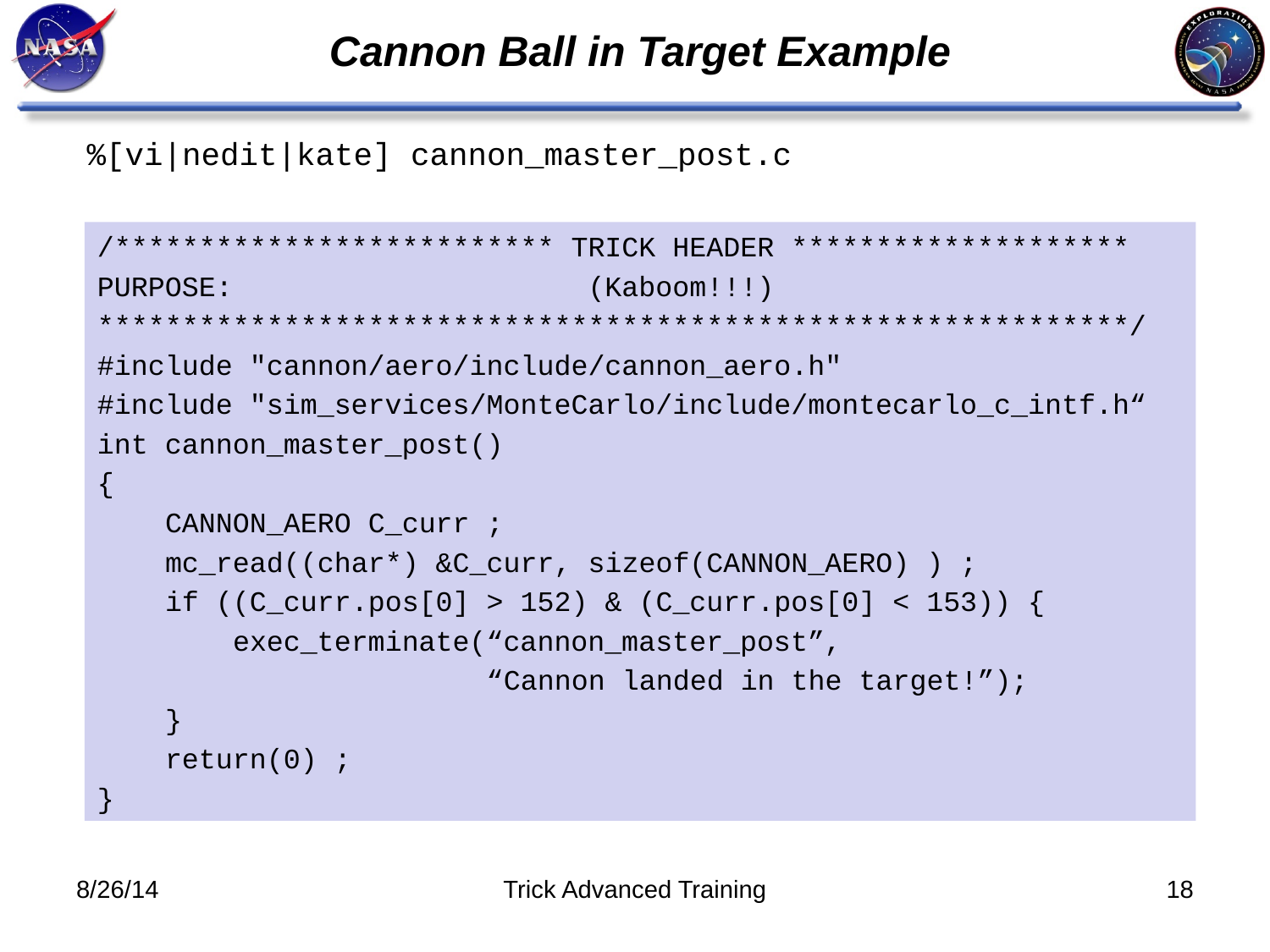

# Cannon Ball in Target Example
%[vi|nedit|kate] cannon_master_post.c
/************************** TRICK HEADER ********************
PURPOSE:                     (Kaboom!!!)
*************************************************************/
#include "cannon/aero/include/cannon_aero.h"
#include "sim_services/MonteCarlo/include/montecarlo_c_intf.h“
int cannon_master_post()
{
    CANNON_AERO C_curr ;
    mc_read((char*) &C_curr, sizeof(CANNON_AERO) ) ;
    if ((C_curr.pos[0] > 152) & (C_curr.pos[0] < 153)) {
        exec_terminate(“cannon_master_post”,
                       “Cannon landed in the target!”);
    }
    return(0) ;
}
8/26/14
Trick Advanced Training
18